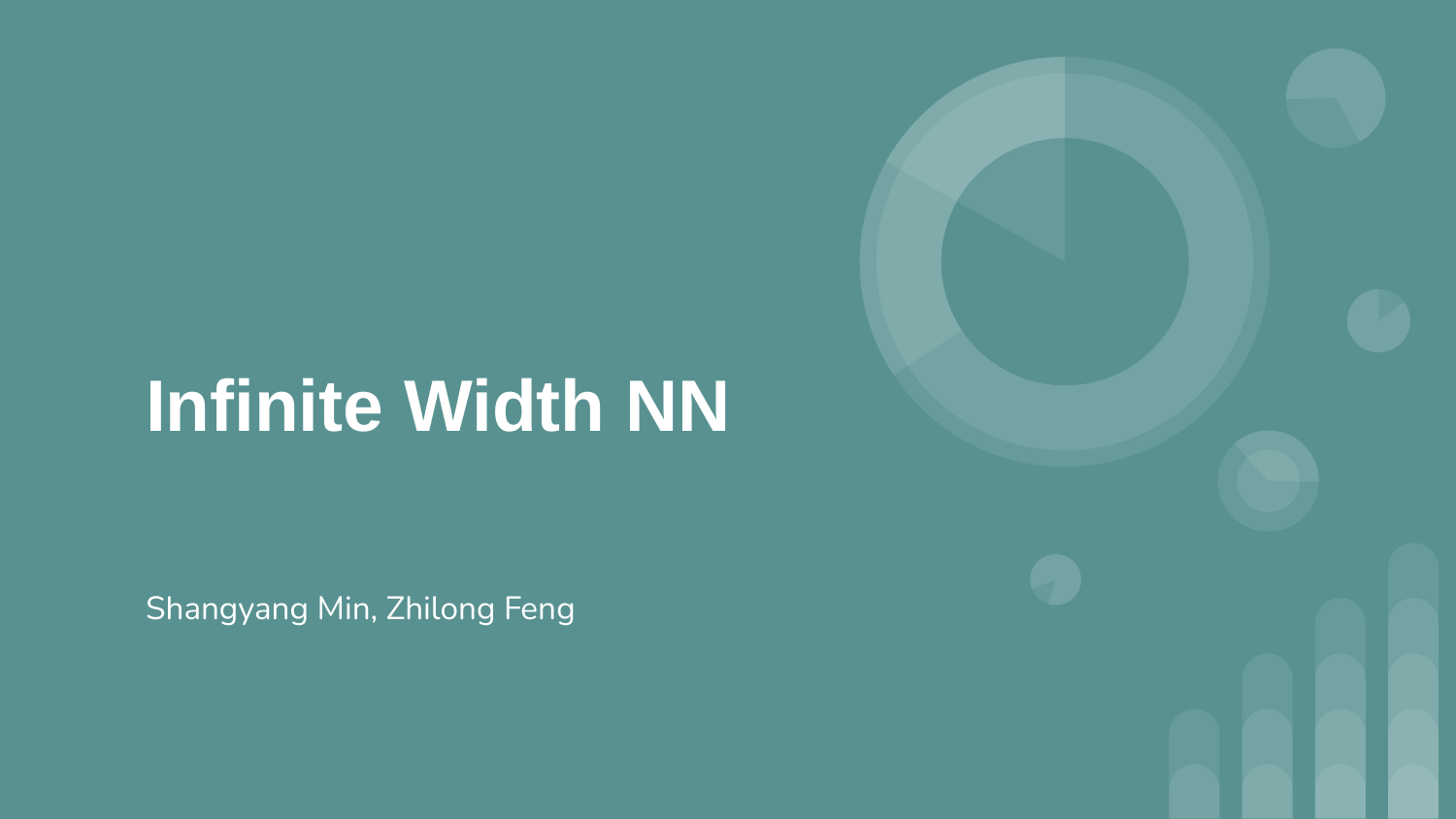

# Infinite Width NN
Shangyang Min, Zhilong Feng